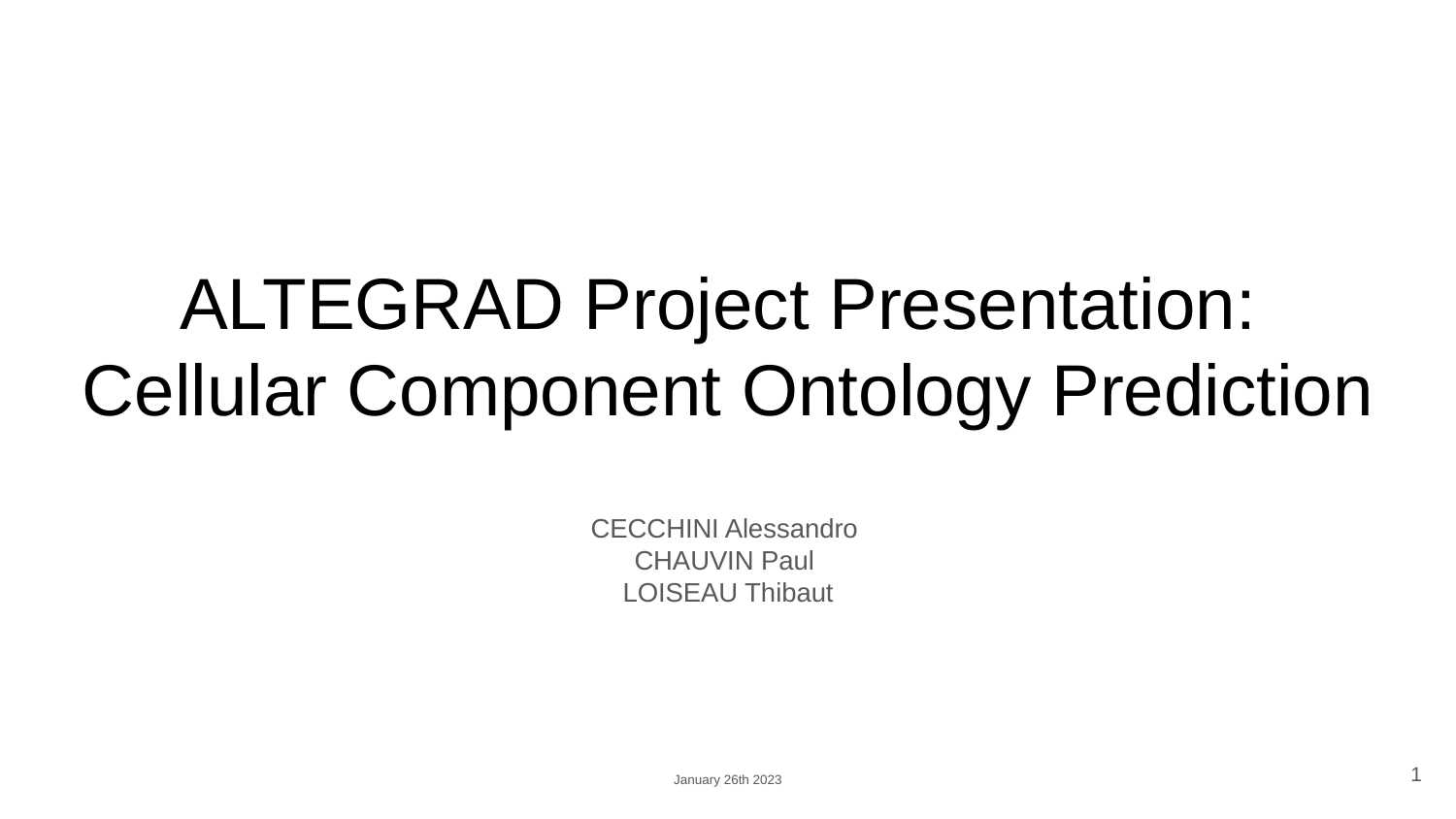

# ALTEGRAD Project Presentation:
Cellular Component Ontology Prediction
CECCHINI Alessandro
CHAUVIN Paul
LOISEAU Thibaut
1
January 26th 2023